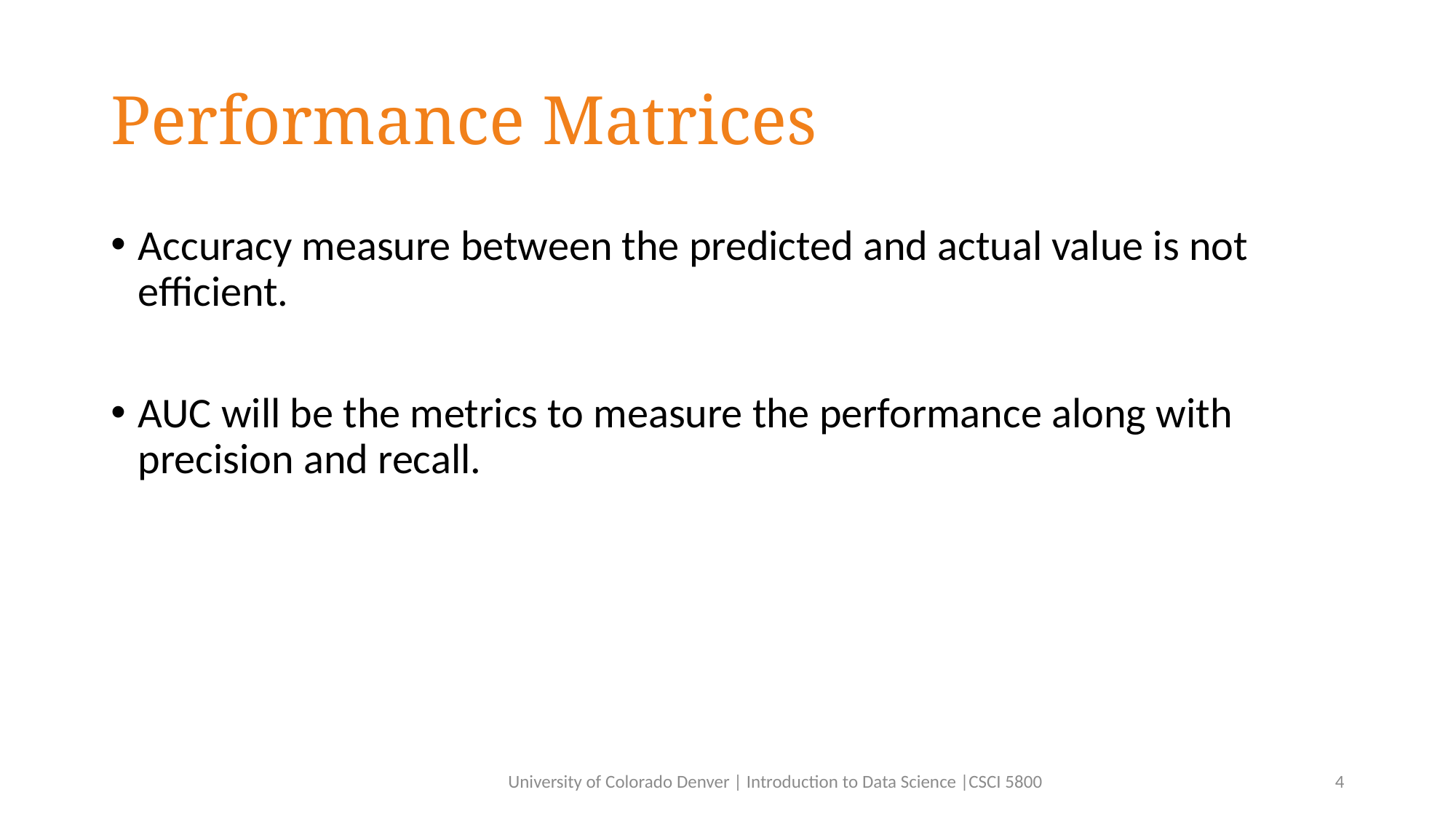

# Performance Matrices
Accuracy measure between the predicted and actual value is not efficient.

AUC will be the metrics to measure the performance along with precision and recall.

University of Colorado Denver | Introduction to Data Science |CSCI 5800
4